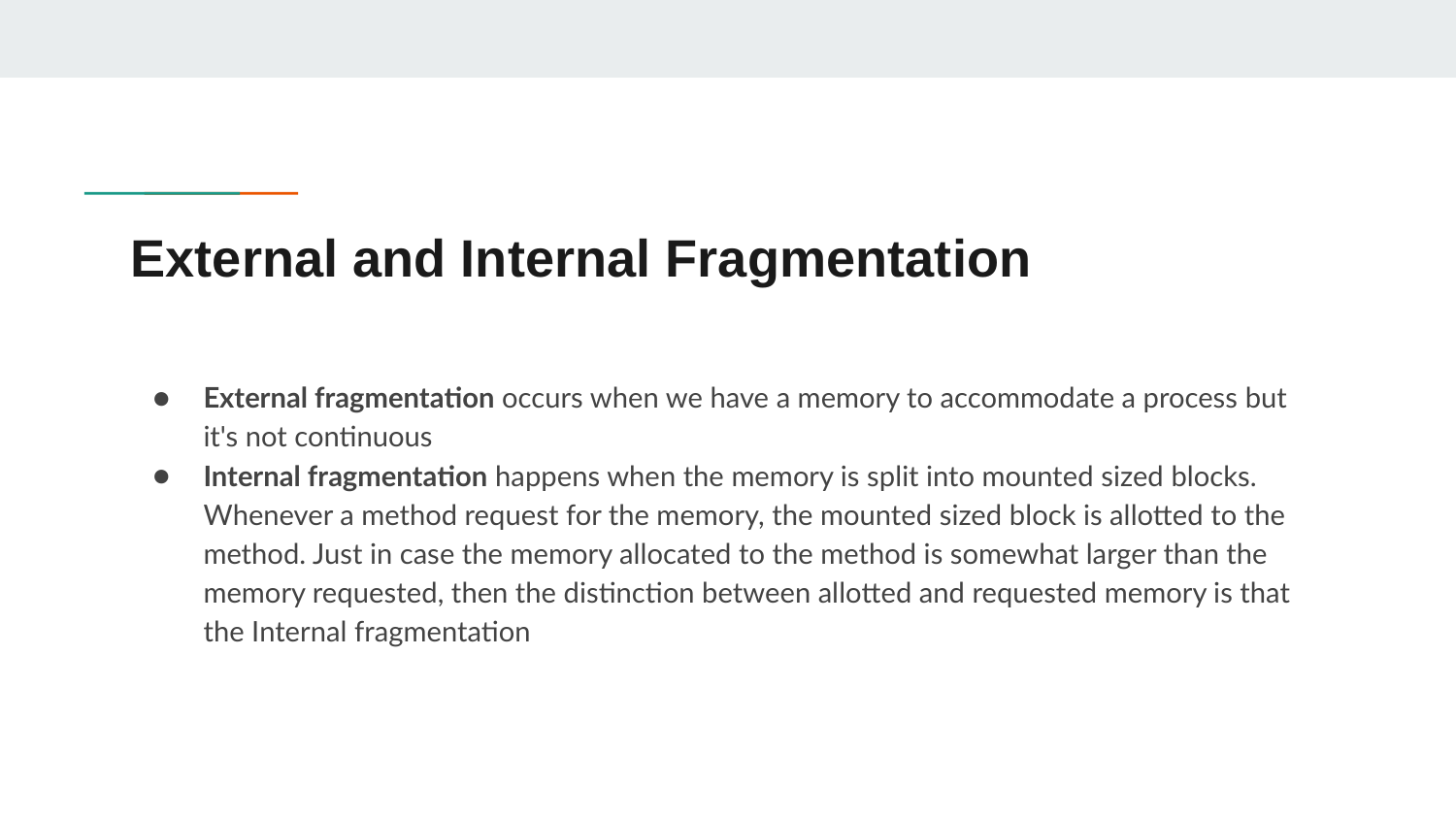

# External and Internal Fragmentation
External fragmentation occurs when we have a memory to accommodate a process but it's not continuous
Internal fragmentation happens when the memory is split into mounted sized blocks. Whenever a method request for the memory, the mounted sized block is allotted to the method. Just in case the memory allocated to the method is somewhat larger than the memory requested, then the distinction between allotted and requested memory is that the Internal fragmentation